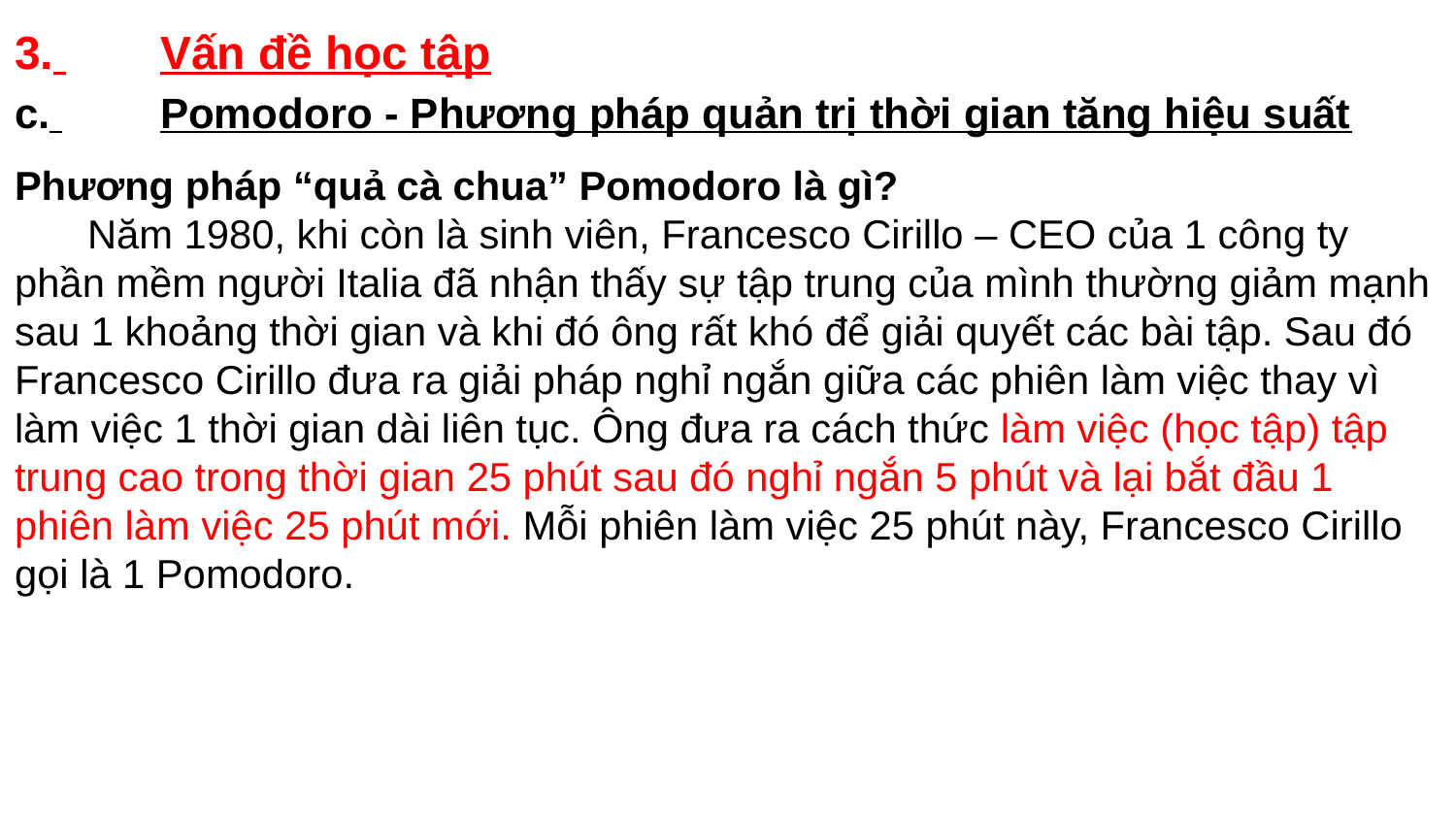

3. 	Vấn đề học tập
c. 	Pomodoro - Phương pháp quản trị thời gian tăng hiệu suất
Phương pháp “quả cà chua” Pomodoro là gì?
Năm 1980, khi còn là sinh viên, Francesco Cirillo – CEO của 1 công ty phần mềm người Italia đã nhận thấy sự tập trung của mình thường giảm mạnh sau 1 khoảng thời gian và khi đó ông rất khó để giải quyết các bài tập. Sau đó Francesco Cirillo đưa ra giải pháp nghỉ ngắn giữa các phiên làm việc thay vì làm việc 1 thời gian dài liên tục. Ông đưa ra cách thức làm việc (học tập) tập trung cao trong thời gian 25 phút sau đó nghỉ ngắn 5 phút và lại bắt đầu 1 phiên làm việc 25 phút mới. Mỗi phiên làm việc 25 phút này, Francesco Cirillo gọi là 1 Pomodoro.